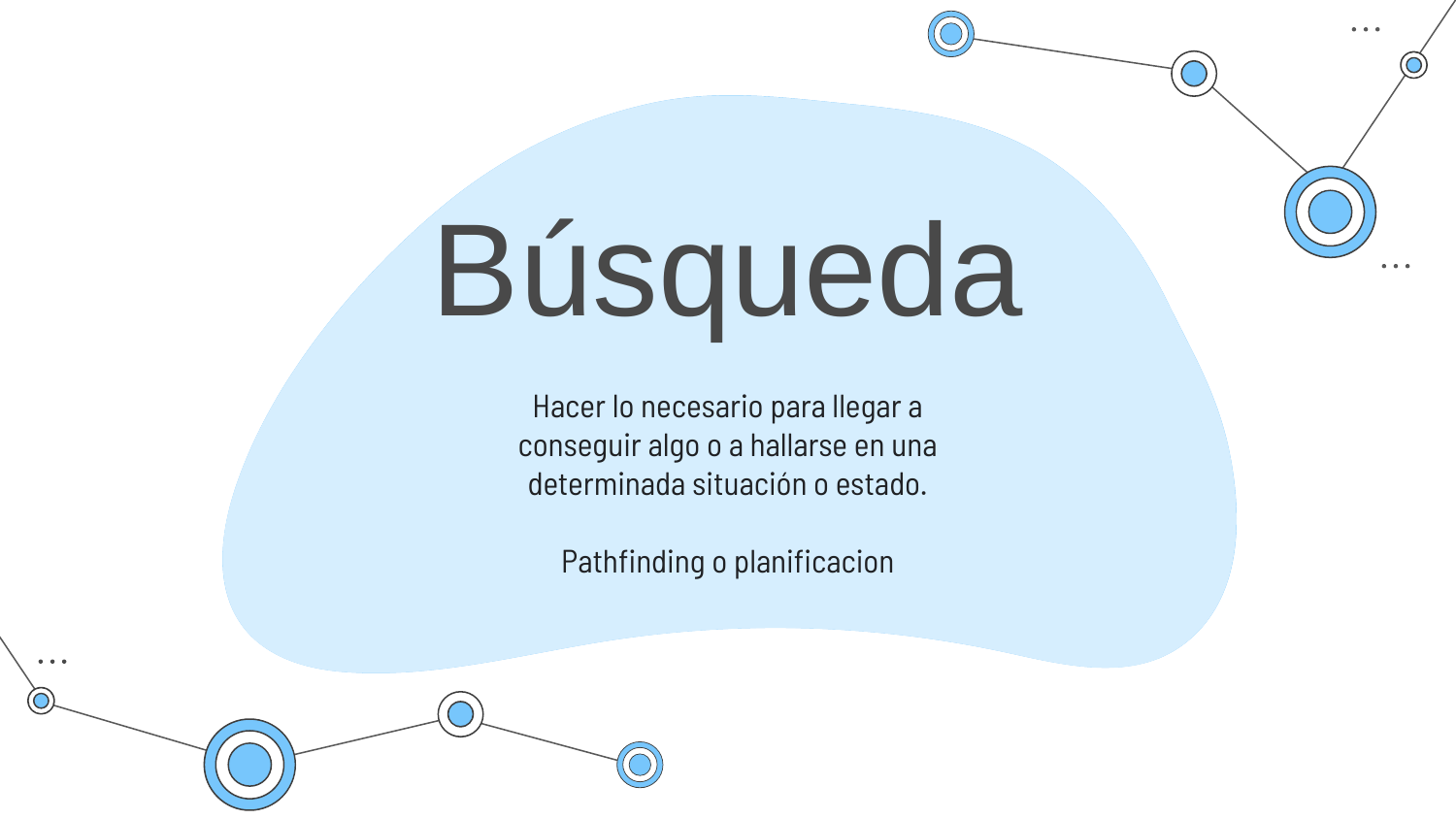

# Búsqueda
Hacer lo necesario para llegar a conseguir algo o a hallarse en una determinada situación o estado.

Pathfinding o planificacion